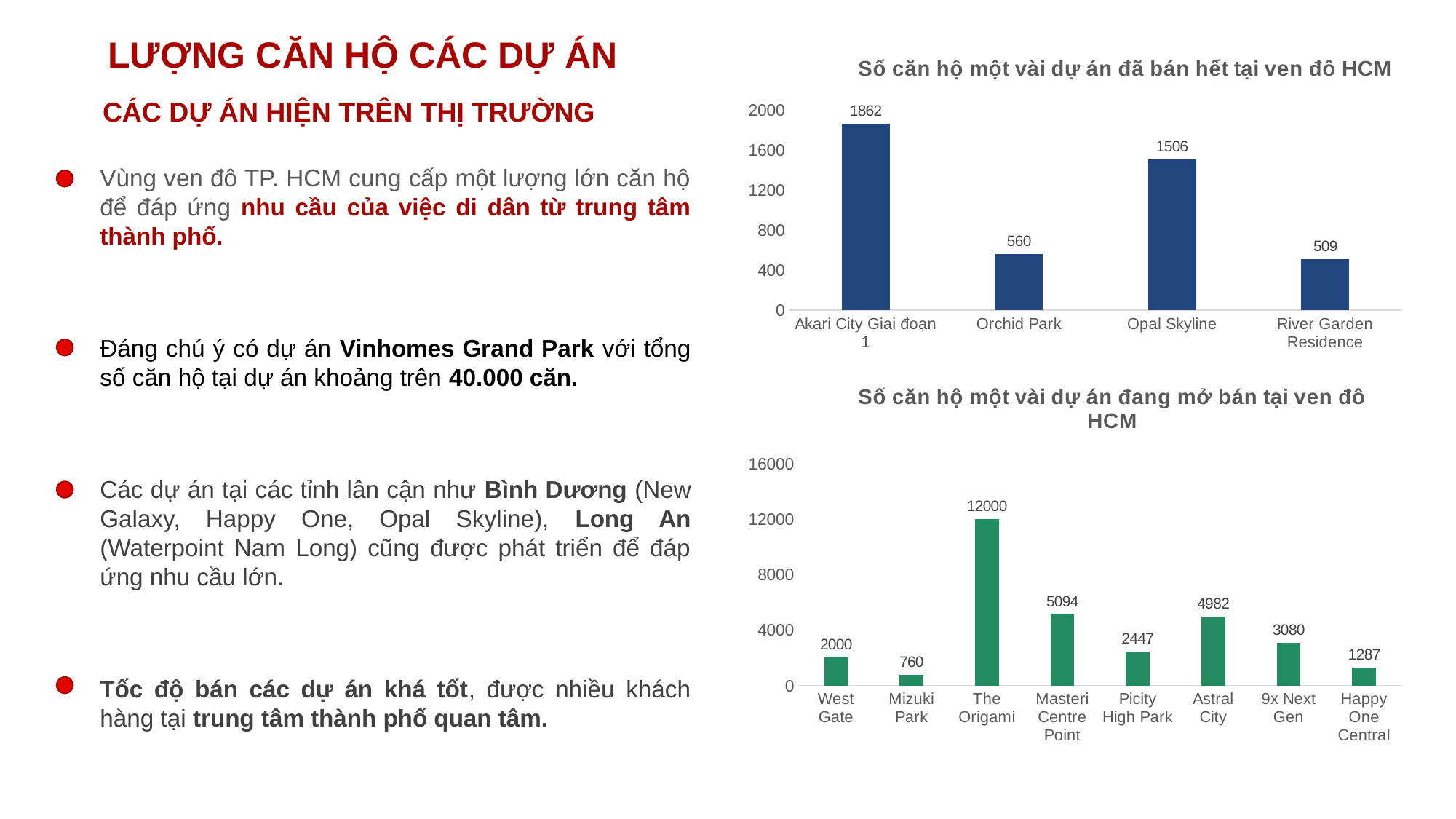

LƯỢNG CĂN HỘ CÁC DỰ ÁN

### Chart: Số căn hộ một vài dự án đã bán hết tại ven đô HCM

| Category | Series 1 |
|---|---|
| Akari City Giai đoạn 1 | 1862.0 |
| Orchid Park | 560.0 |
| Opal Skyline | 1506.0 |
| River Garden Residence | 509.0 |
CÁC DỰ ÁN HIỆN TRÊN THỊ TRƯỜNG
Vùng ven đô TP. HCM cung cấp một lượng lớn căn hộ để đáp ứng nhu cầu của việc di dân từ trung tâm thành phố.

Đáng chú ý có dự án Vinhomes Grand Park với tổng số căn hộ tại dự án khoảng trên 40.000 căn.

### Chart: Số căn hộ một vài dự án đang mở bán tại ven đô HCM

| Category | Series 1 |
|---|---|
| West Gate | 2000.0 |
| Mizuki Park | 760.0 |
| The Origami | 12000.0 |
| Masteri Centre Point | 5094.0 |
| Picity High Park | 2447.0 |
| Astral City | 4982.0 |
| 9x Next Gen | 3080.0 |
| Happy One Central | 1287.0 |
Các dự án tại các tỉnh lân cận như Bình Dương (New Galaxy, Happy One, Opal Skyline), Long An (Waterpoint Nam Long) cũng được phát triển để đáp ứng nhu cầu lớn.

Tốc độ bán các dự án khá tốt, được nhiều khách hàng tại trung tâm thành phố quan tâm.